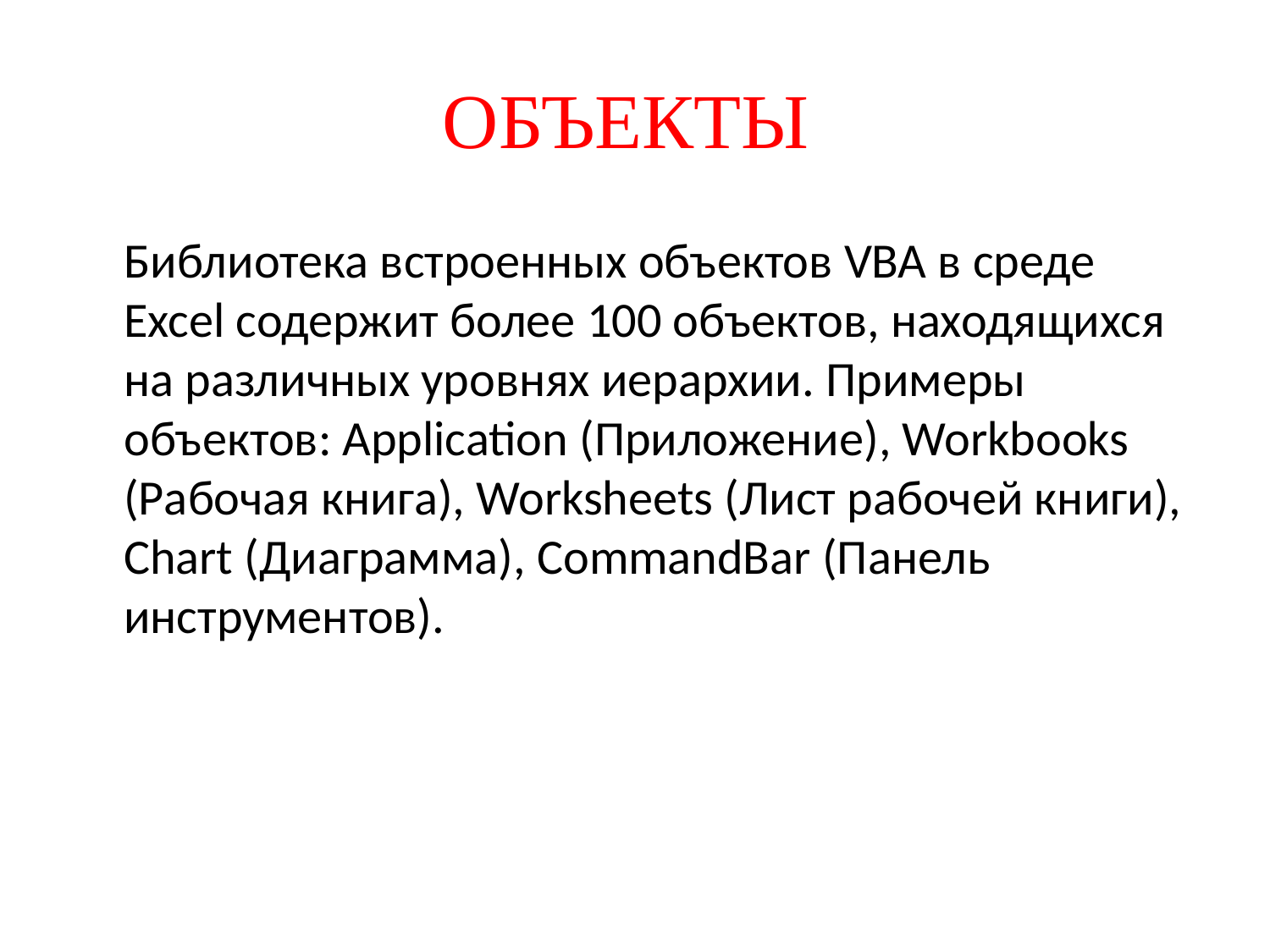

# ОБЪЕКТЫ
	Библиотека встроенных объектов VBA в среде Excel содержит более 100 объектов, находящихся на различных уровнях иерархии. Примеры объектов: Application (Приложение), Workbooks (Рабочая книга), Worksheets (Лист рабочей книги), Chart (Диаграмма), CommandBar (Панель инструментов).